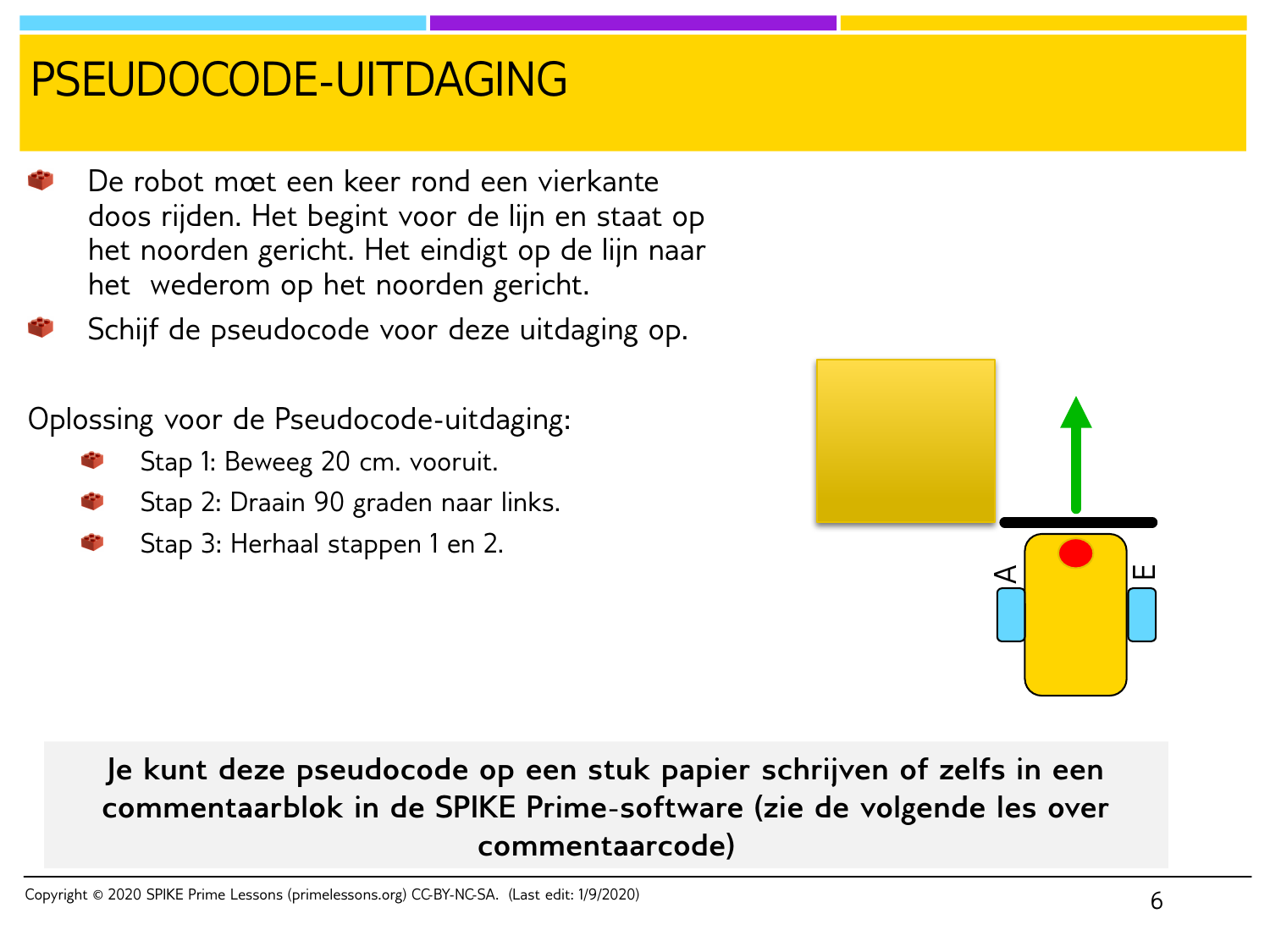

# Pseudocode-uitdaging
De robot moet een keer rond een vierkante doos rijden. Het begint voor de lijn en staat op het noorden gericht. Het eindigt op de lijn naar het  wederom op het noorden gericht.
Schijf de pseudocode voor deze uitdaging op.

Oplossing voor de Pseudocode-uitdaging:
Stap 1: Beweeg 20 cm. vooruit.
Stap 2: Draain 90 graden naar links.
Stap 3: Herhaal stappen 1 en 2.

E
A
Je kunt deze pseudocode op een stuk papier schrijven of zelfs in een commentaarblok in de SPIKE Prime-software (zie de volgende les over commentaarcode)
Copyright © 2020 SPIKE Prime Lessons (primelessons.org) CC-BY-NC-SA.  (Last edit: 1/9/2020)
6